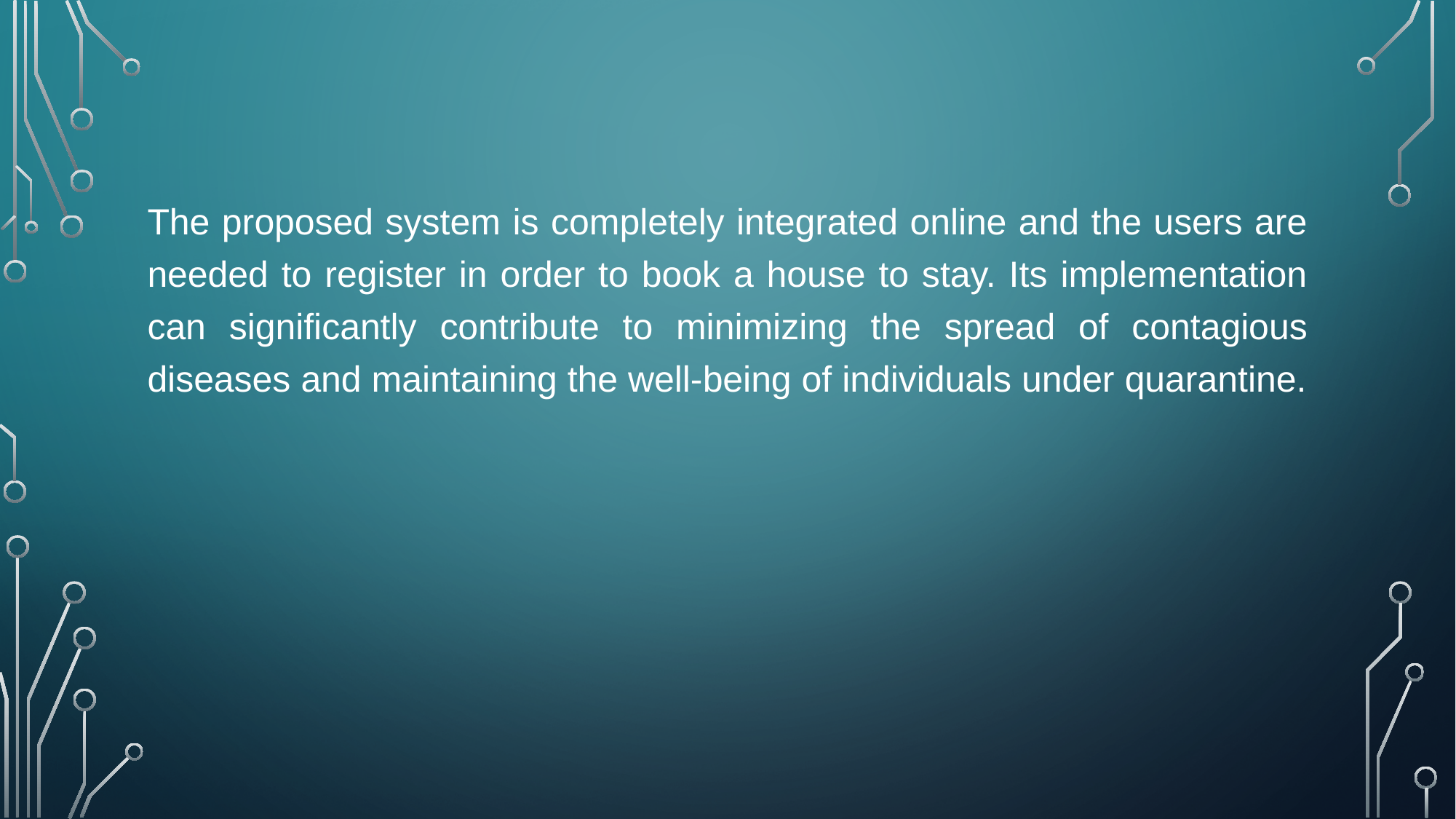

The proposed system is completely integrated online and the users are needed to register in order to book a house to stay. Its implementation can significantly contribute to minimizing the spread of contagious diseases and maintaining the well-being of individuals under quarantine.